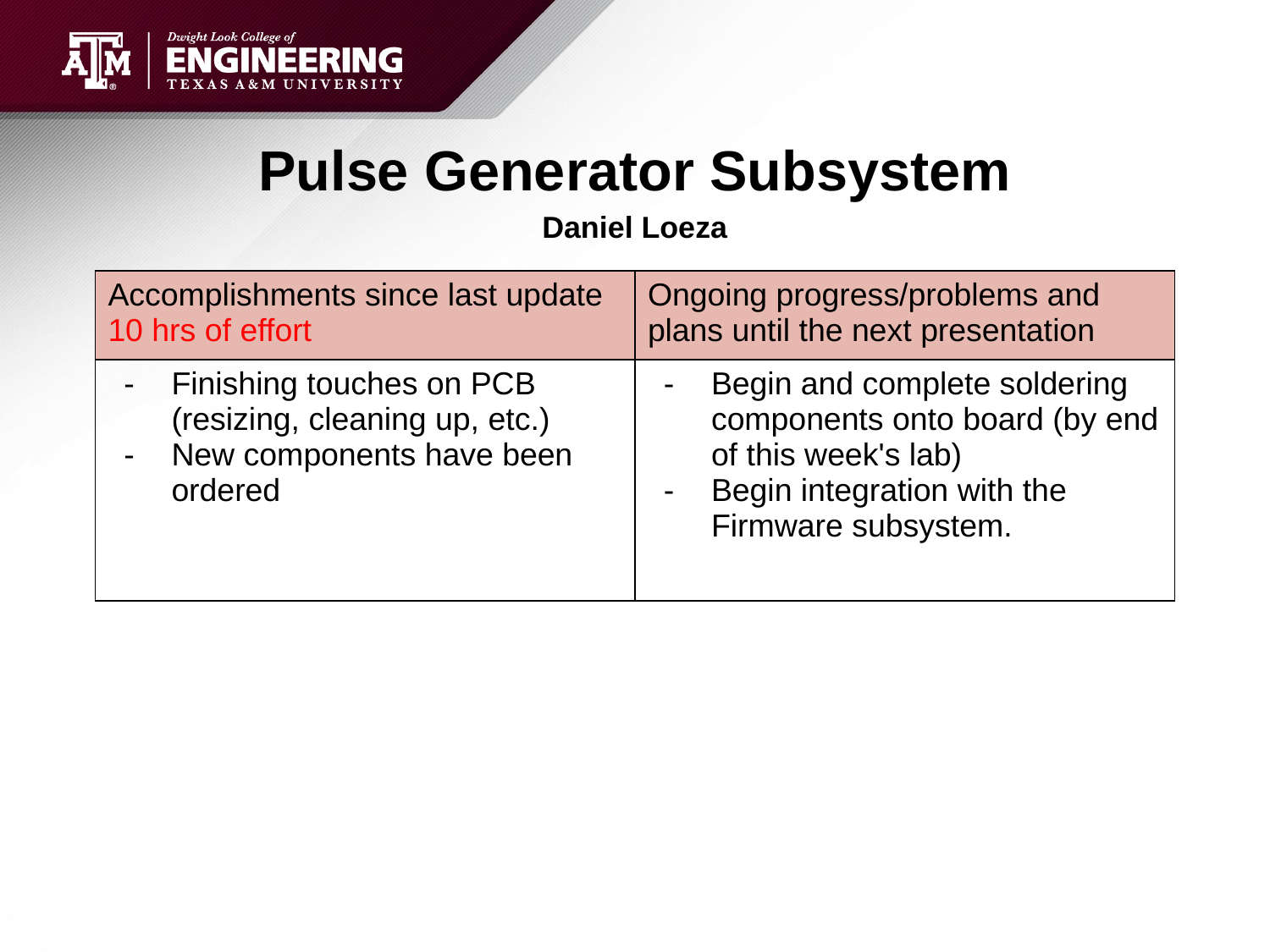

# Pulse Generator Subsystem
Daniel Loeza
| Accomplishments since last update 10 hrs of effort | Ongoing progress/problems and plans until the next presentation |
| --- | --- |
| Finishing touches on PCB (resizing, cleaning up, etc.) New components have been ordered | Begin and complete soldering components onto board (by end of this week's lab) Begin integration with the Firmware subsystem. |